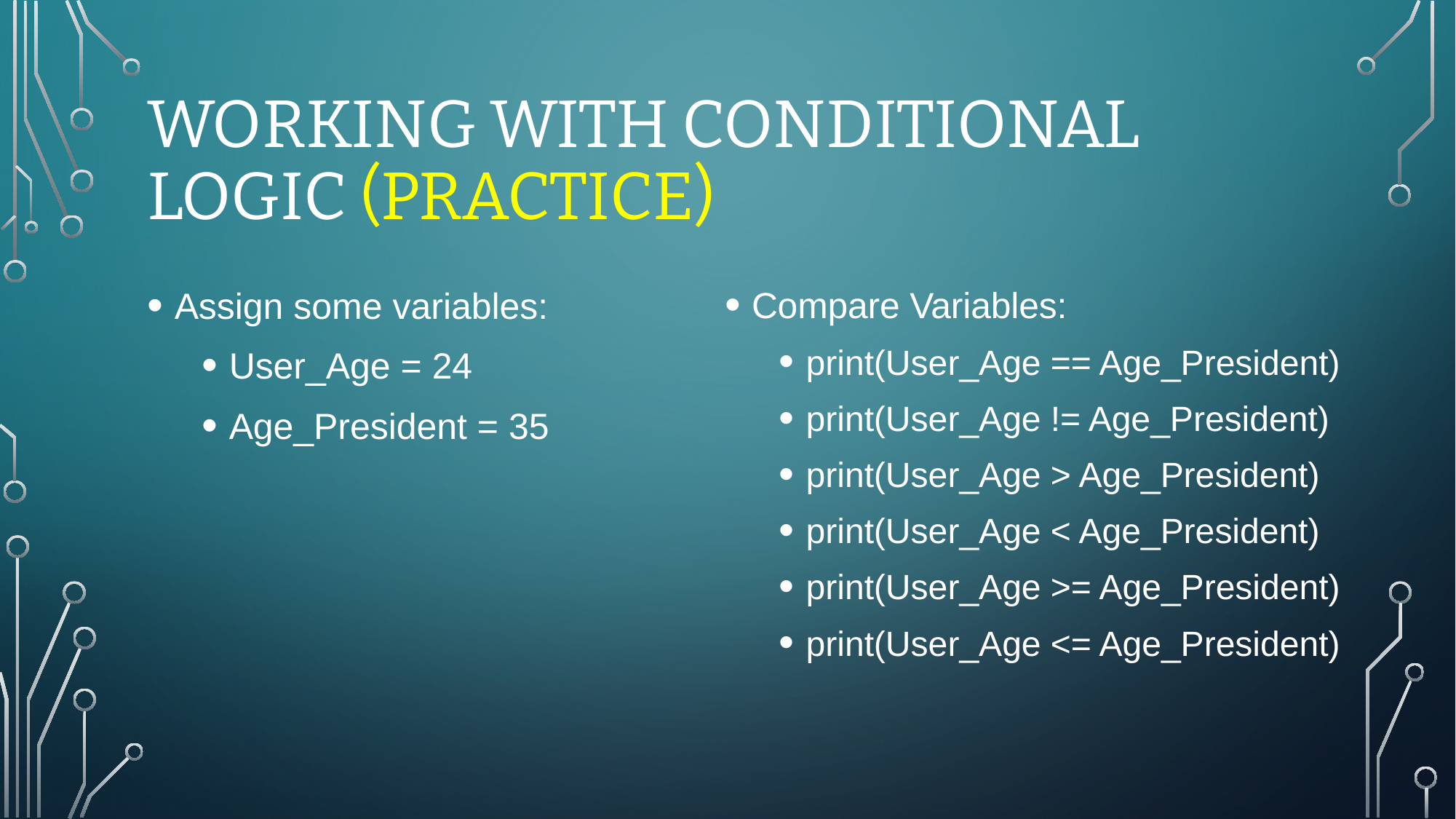

# Working with conditional logic (Practice)
Assign some variables:
User_Age = 24
Age_President = 35

Compare Variables:
print(User_Age == Age_President)
print(User_Age != Age_President)
print(User_Age > Age_President)
print(User_Age < Age_President)
print(User_Age >= Age_President)
print(User_Age <= Age_President)